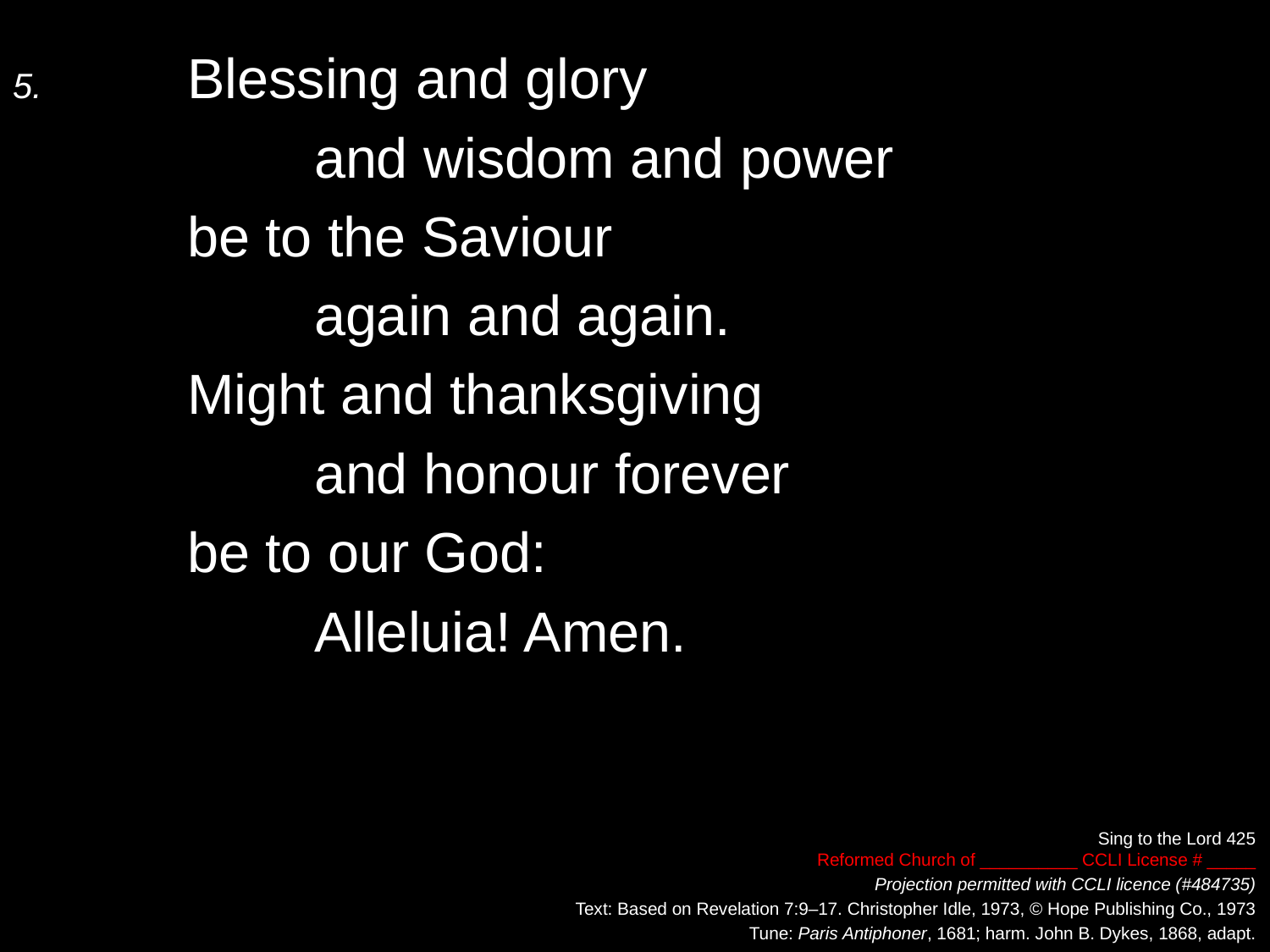

5.	Blessing and glory
		and wisdom and power
	be to the Saviour
		again and again.
	Might and thanksgiving
		and honour forever
	be to our God:
		Alleluia! Amen.
Sing to the Lord 425
Reformed Church of __________ CCLI License # _____
Projection permitted with CCLI licence (#484735)
Text: Based on Revelation 7:9–17. Christopher Idle, 1973, © Hope Publishing Co., 1973
Tune: Paris Antiphoner, 1681; harm. John B. Dykes, 1868, adapt.